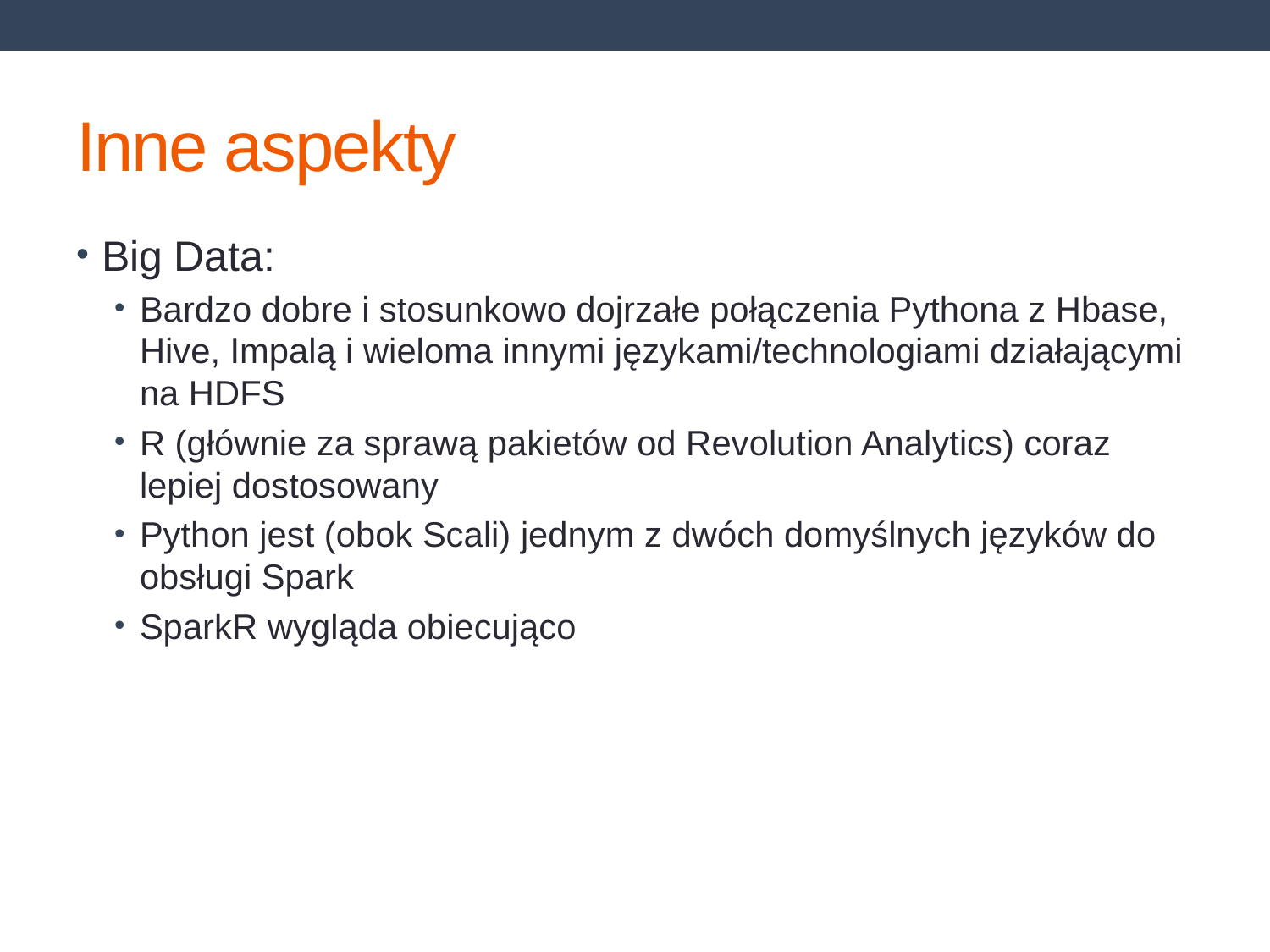

# Inne aspekty
Big Data:
Bardzo dobre i stosunkowo dojrzałe połączenia Pythona z Hbase, Hive, Impalą i wieloma innymi językami/technologiami działającymi na HDFS
R (głównie za sprawą pakietów od Revolution Analytics) coraz lepiej dostosowany
Python jest (obok Scali) jednym z dwóch domyślnych języków do obsługi Spark
SparkR wygląda obiecująco